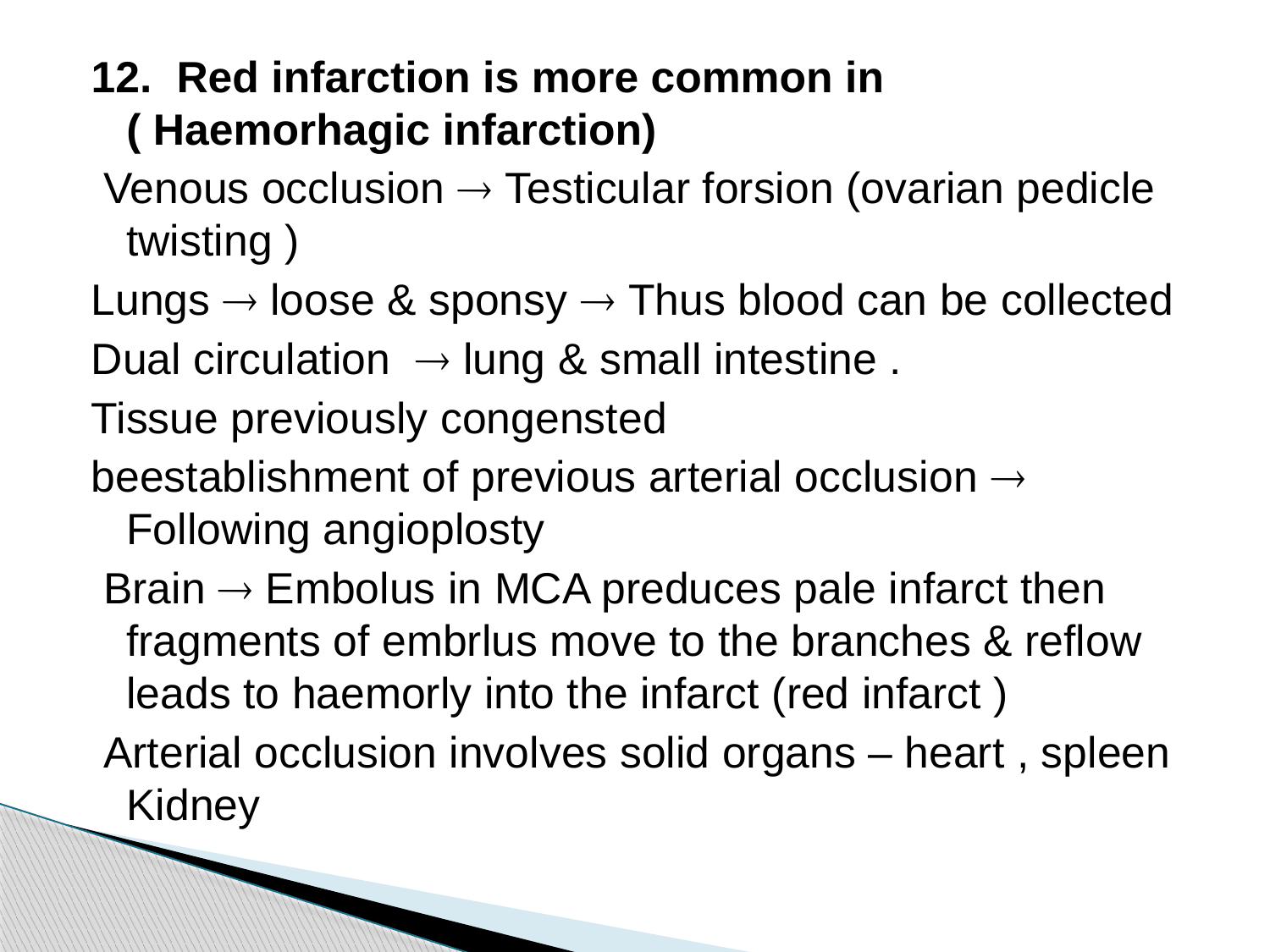

12.  Red infarction is more common in ( Haemorhagic infarction)
 Venous occlusion → Testicular forsion (ovarian pedicle twisting )
Lungs → loose & sponsy → Thus blood can be collected
Dual circulation  → lung & small intestine .
Tissue previously congensted
beestablishment of previous arterial occlusion → Following angioplosty
 Brain → Embolus in MCA preduces pale infarct then fragments of embrlus move to the branches & reflow leads to haemorly into the infarct (red infarct )
 Arterial occlusion involves solid organs – heart , spleen  Kidney